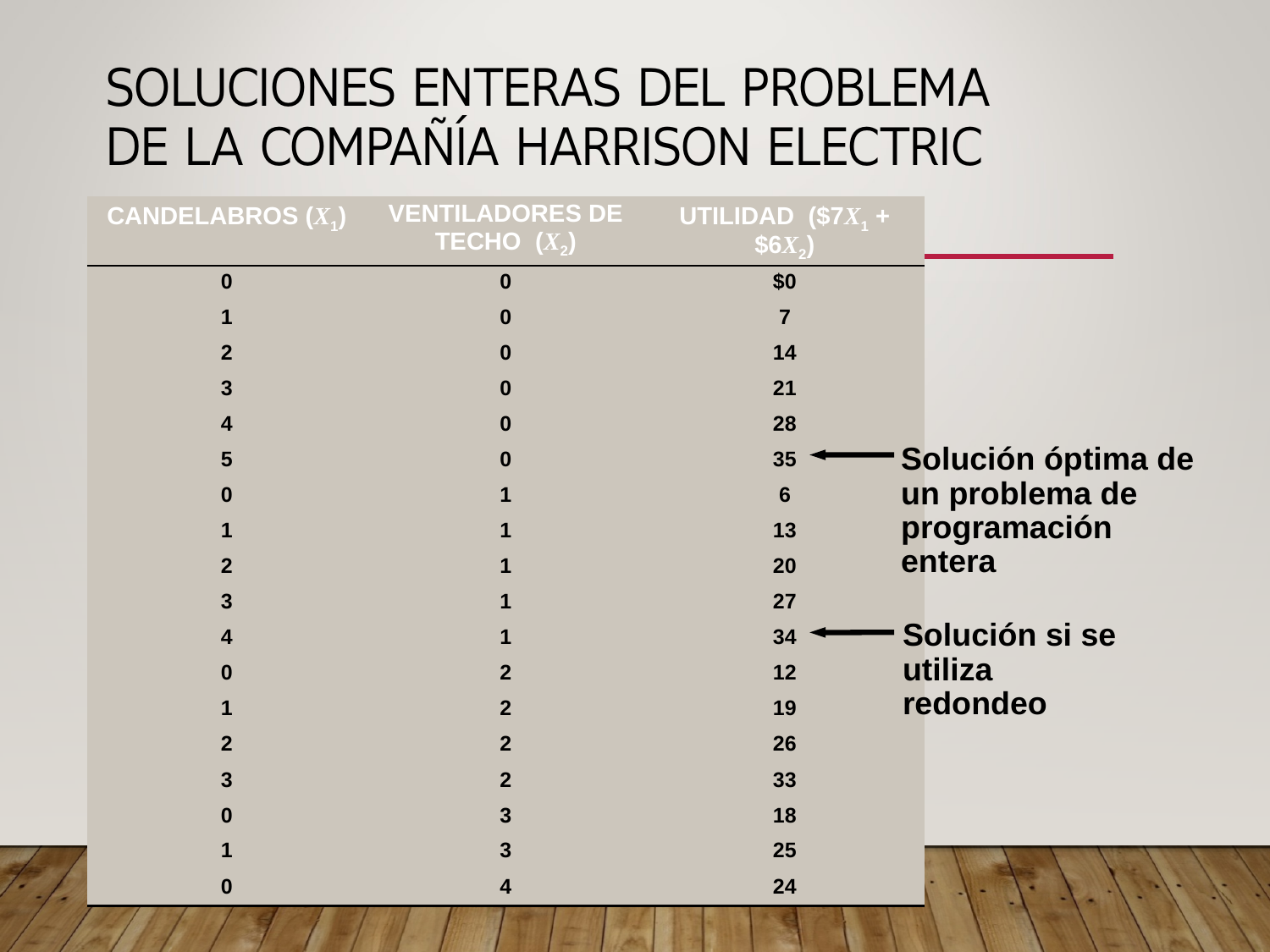

# Soluciones enteras del problema de la compañía Harrison Electric
| CANDELABROS (X1) | VENTILADORES DE TECHO (X2) | UTILIDAD ($7X1 + $6X2) |
| --- | --- | --- |
| 0 | 0 | $0 |
| 1 | 0 | 7 |
| 2 | 0 | 14 |
| 3 | 0 | 21 |
| 4 | 0 | 28 |
| 5 | 0 | 35 |
| 0 | 1 | 6 |
| 1 | 1 | 13 |
| 2 | 1 | 20 |
| 3 | 1 | 27 |
| 4 | 1 | 34 |
| 0 | 2 | 12 |
| 1 | 2 | 19 |
| 2 | 2 | 26 |
| 3 | 2 | 33 |
| 0 | 3 | 18 |
| 1 | 3 | 25 |
| 0 | 4 | 24 |
Solución óptima de un problema de programación entera

Solución si se utiliza redondeo